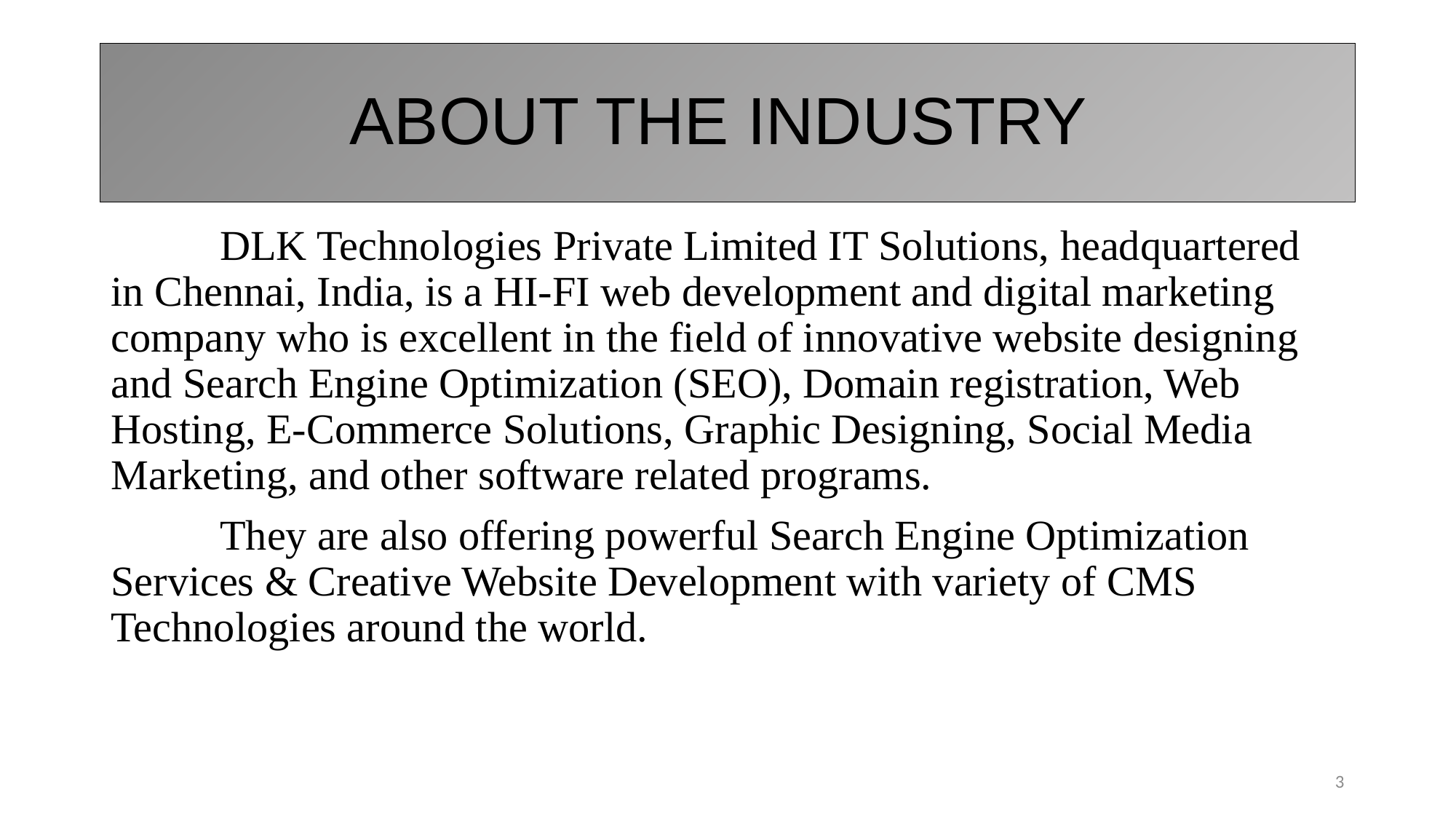

# ABOUT THE INDUSTRY
	DLK Technologies Private Limited IT Solutions, headquartered in Chennai, India, is a HI-FI web development and digital marketing company who is excellent in the field of innovative website designing and Search Engine Optimization (SEO), Domain registration, Web Hosting, E-Commerce Solutions, Graphic Designing, Social Media Marketing, and other software related programs.
	They are also offering powerful Search Engine Optimization Services & Creative Website Development with variety of CMS Technologies around the world.
3